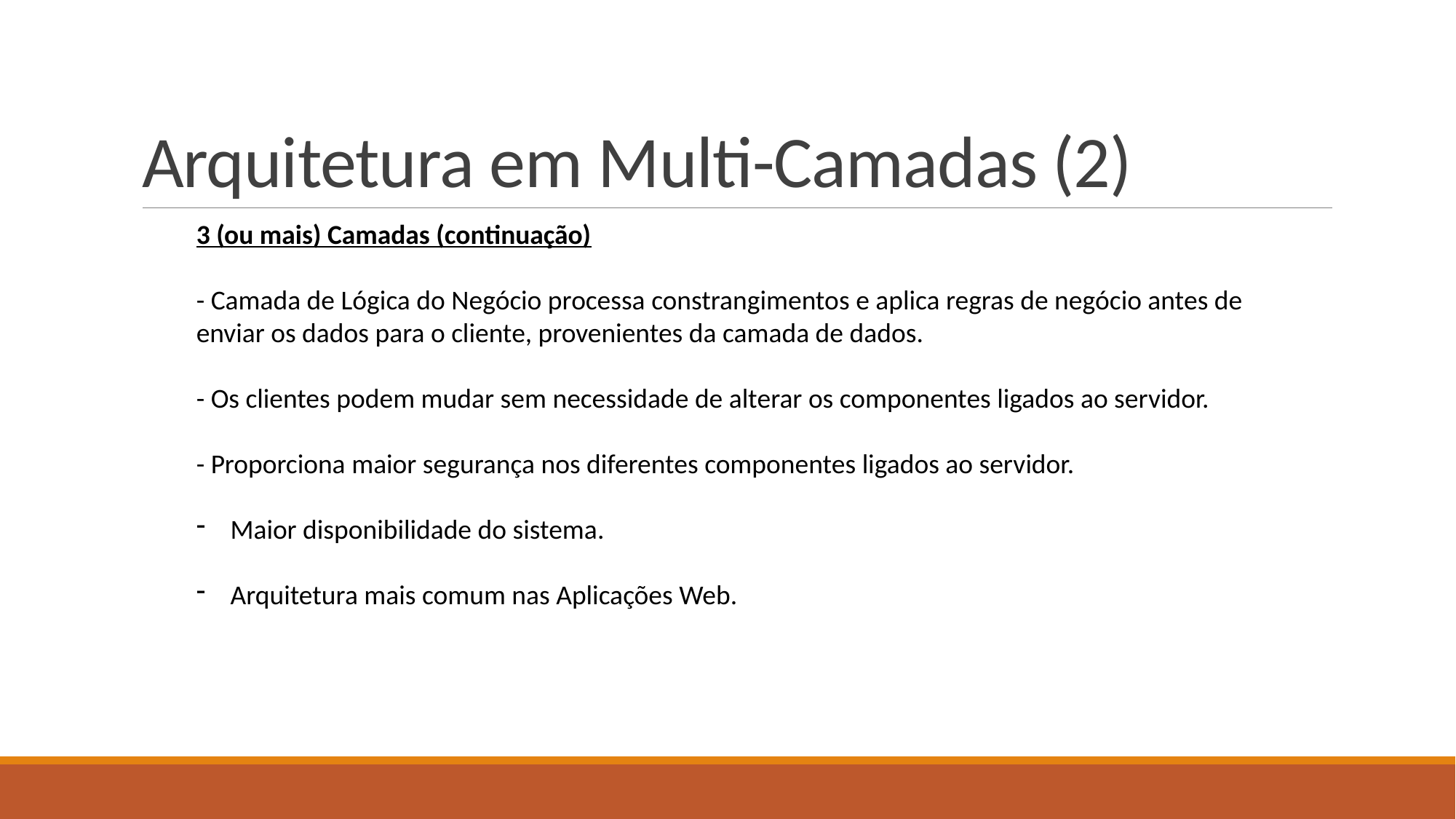

# Arquitetura em Multi-Camadas (2)
3 (ou mais) Camadas (continuação)

- Camada de Lógica do Negócio processa constrangimentos e aplica regras de negócio antes de enviar os dados para o cliente, provenientes da camada de dados.

- Os clientes podem mudar sem necessidade de alterar os componentes ligados ao servidor.

- Proporciona maior segurança nos diferentes componentes ligados ao servidor.

Maior disponibilidade do sistema.

Arquitetura mais comum nas Aplicações Web.